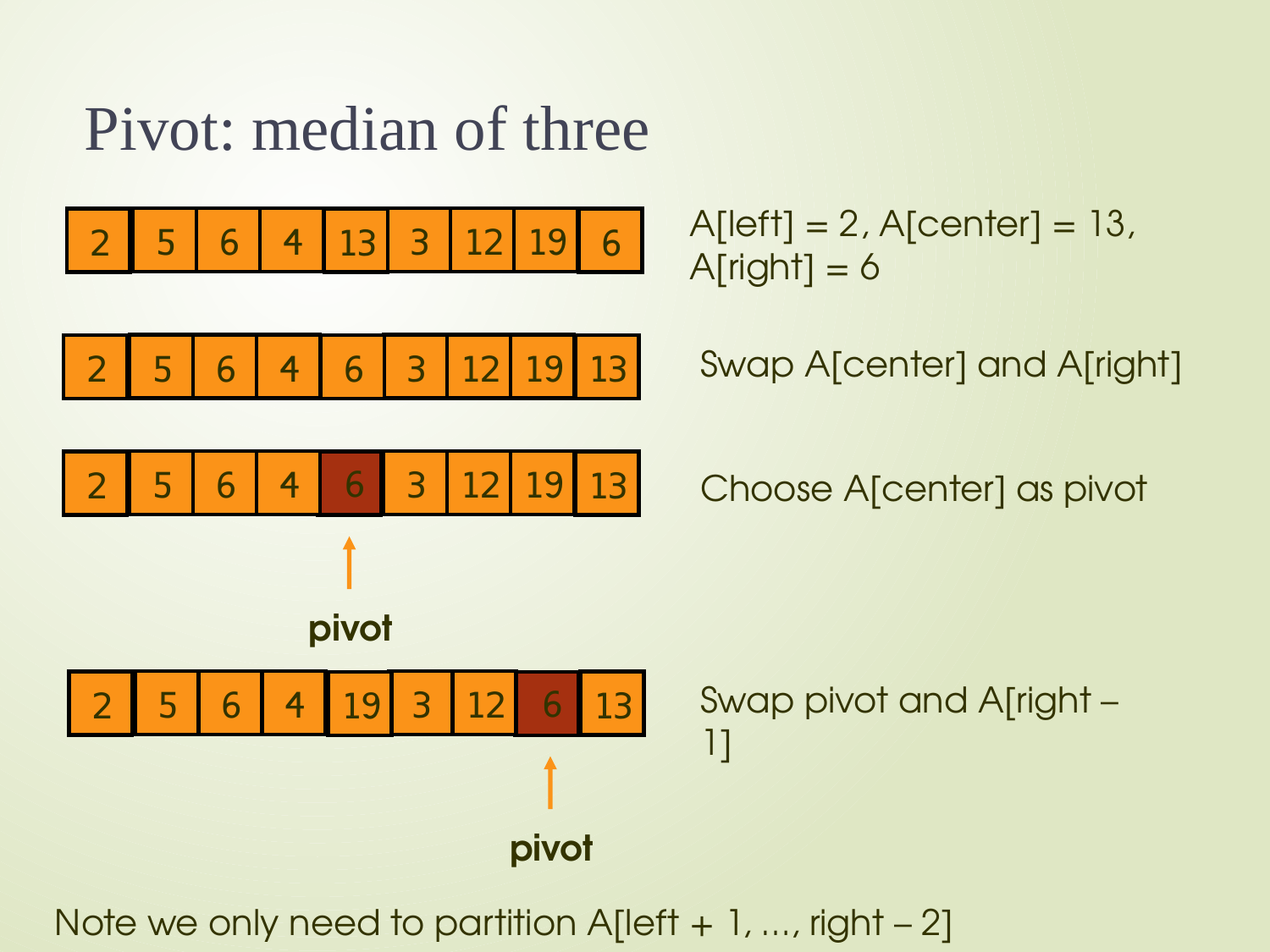

# Pivot: median of three
A[left] = 2, A[center] = 13, A[right] = 6

5

2

13

6
6
4
3
12
19

5

2

6

13
Swap A[center] and A[right]
6
4
3
12
19

5

2

6

13
6
4
3
12
19
Choose A[center] as pivot

pivot

5

2

13
Swap pivot and A[right – 1]

19

6
6
4
3
12

pivot
Note we only need to partition A[left + 1, …, right – 2]